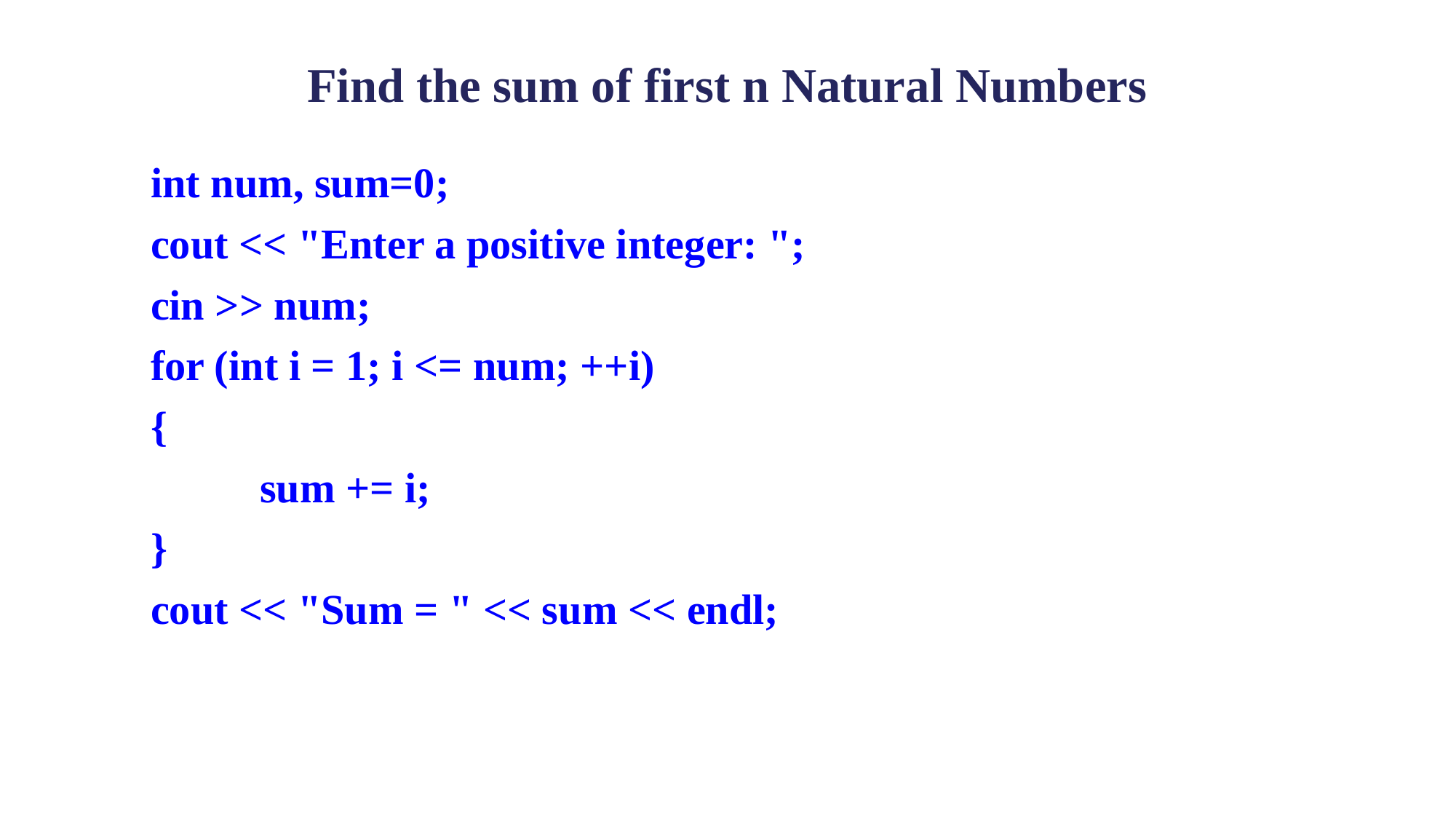

# Find the sum of first n Natural Numbers
int num, sum=0;
cout << "Enter a positive integer: ";
cin >> num;
for (int i = 1; i <= num; ++i)
{
	sum += i;
}
cout << "Sum = " << sum << endl;